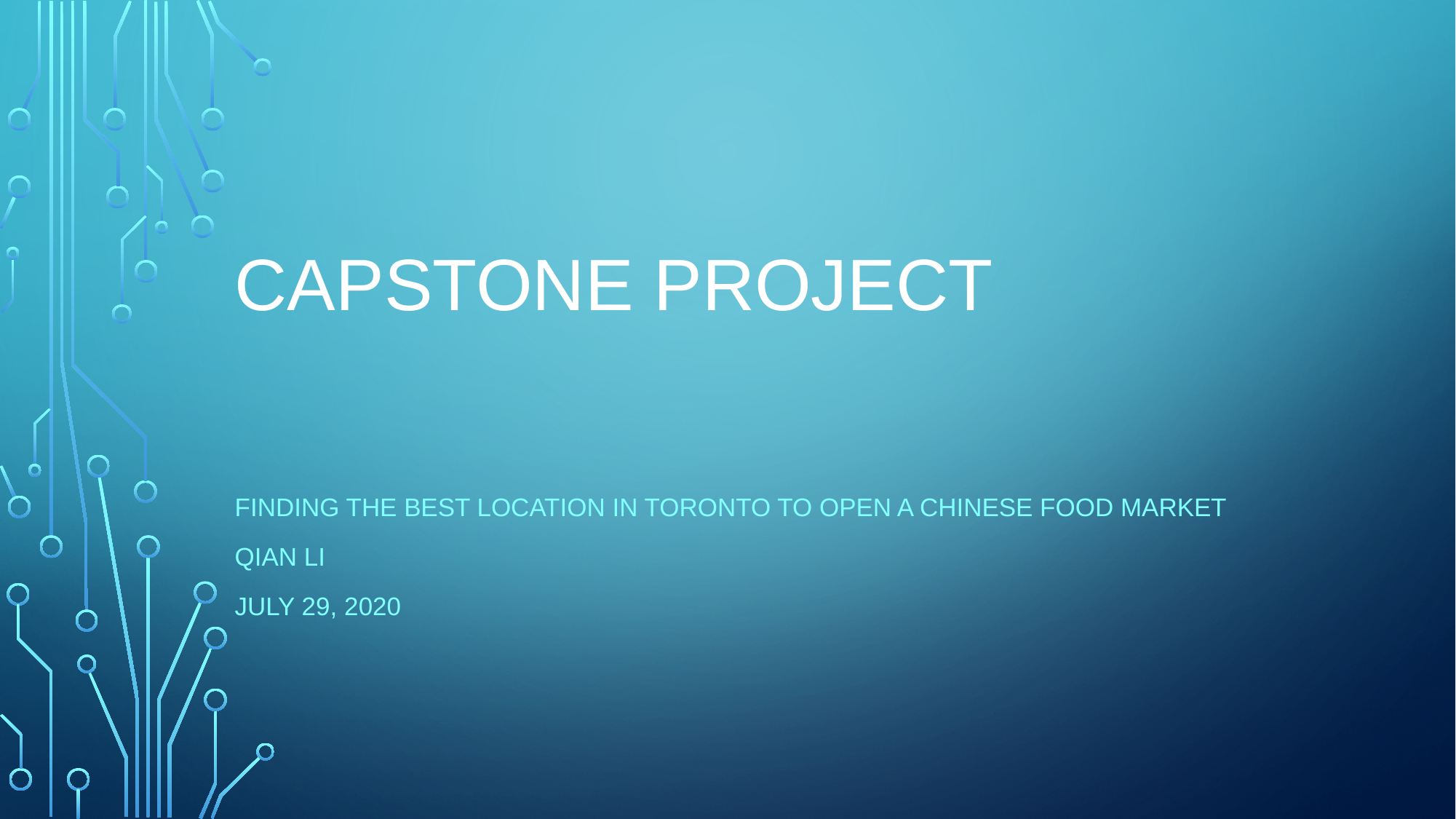

# Capstone Project

Finding the best location in Toronto to open a Chinese food market
Qian Li
July 29, 2020